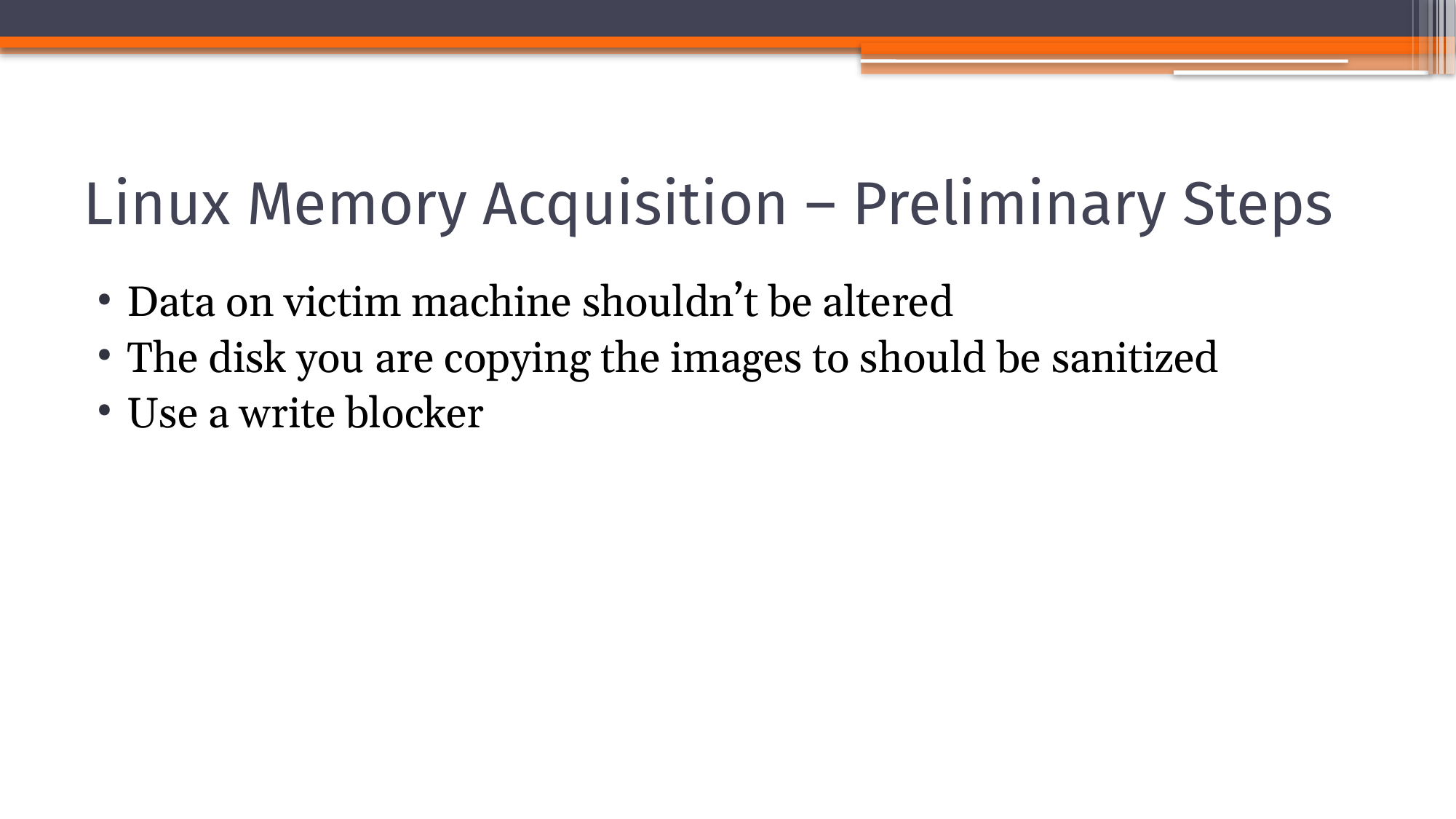

# Linux Memory Acquisition – Preliminary Steps
Data on victim machine shouldn’t be altered
The disk you are copying the images to should be sanitized
Use a write blocker